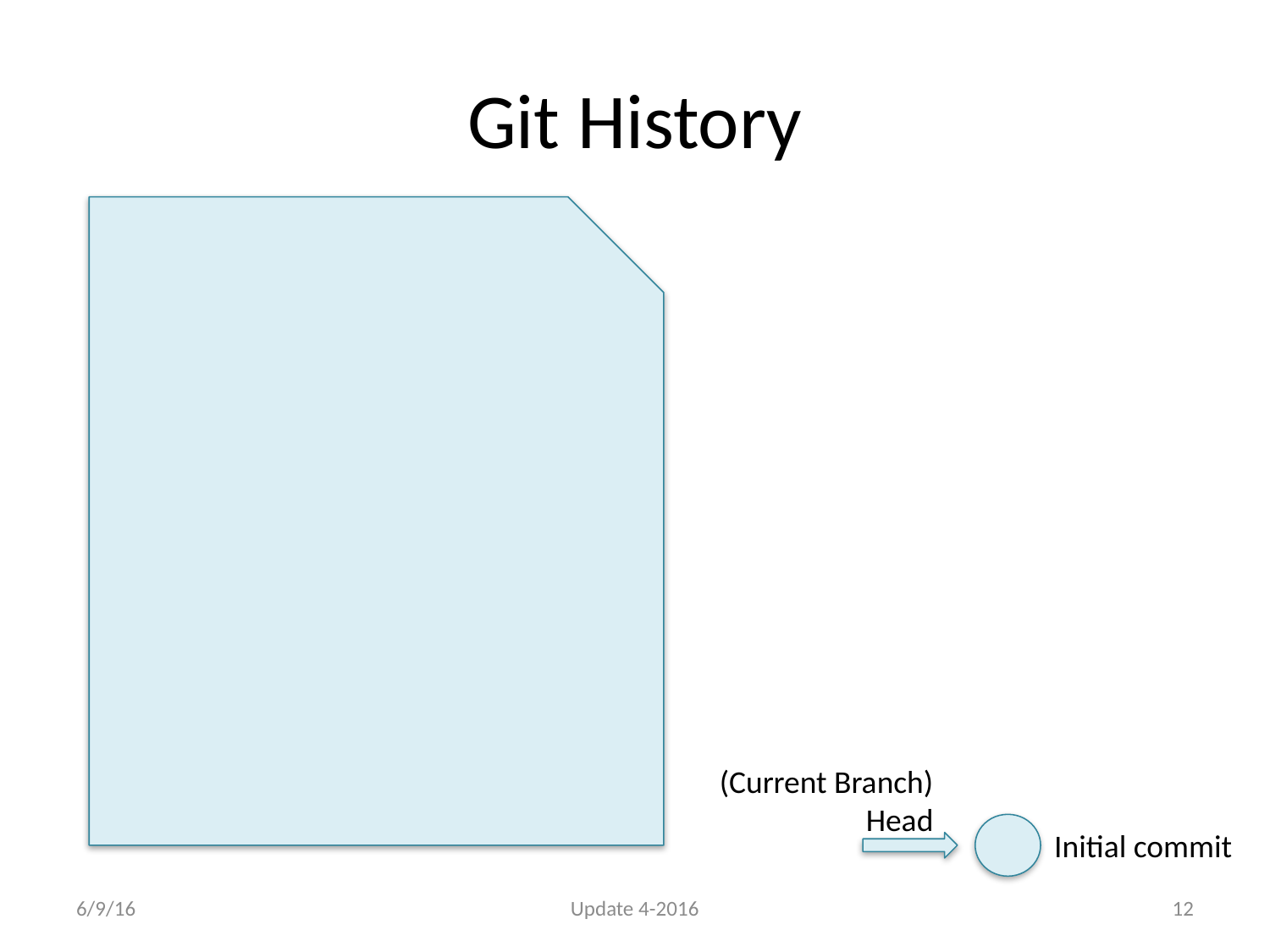

# Git History

(Current Branch)
Head

Initial commit
6/9/16
Update 4-2016
12